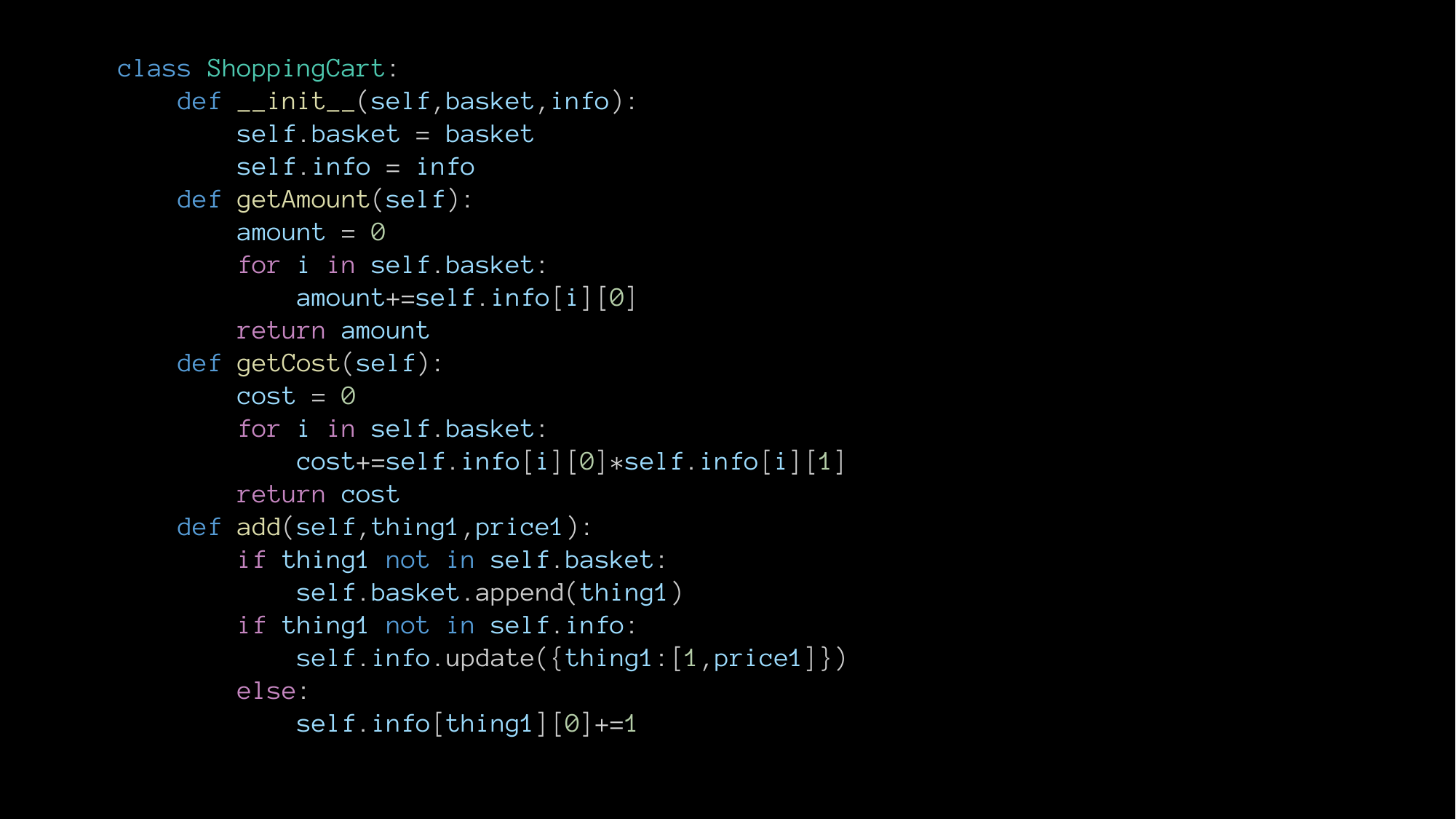

class ShoppingCart:
    def __init__(self,basket,info):
        self.basket = basket
        self.info = info
    def getAmount(self):
        amount = 0
        for i in self.basket:
            amount+=self.info[i][0]
        return amount
    def getCost(self):
        cost = 0
        for i in self.basket:
            cost+=self.info[i][0]*self.info[i][1]
        return cost
    def add(self,thing1,price1):
        if thing1 not in self.basket:
            self.basket.append(thing1)
        if thing1 not in self.info:
            self.info.update({thing1:[1,price1]})
        else:
            self.info[thing1][0]+=1